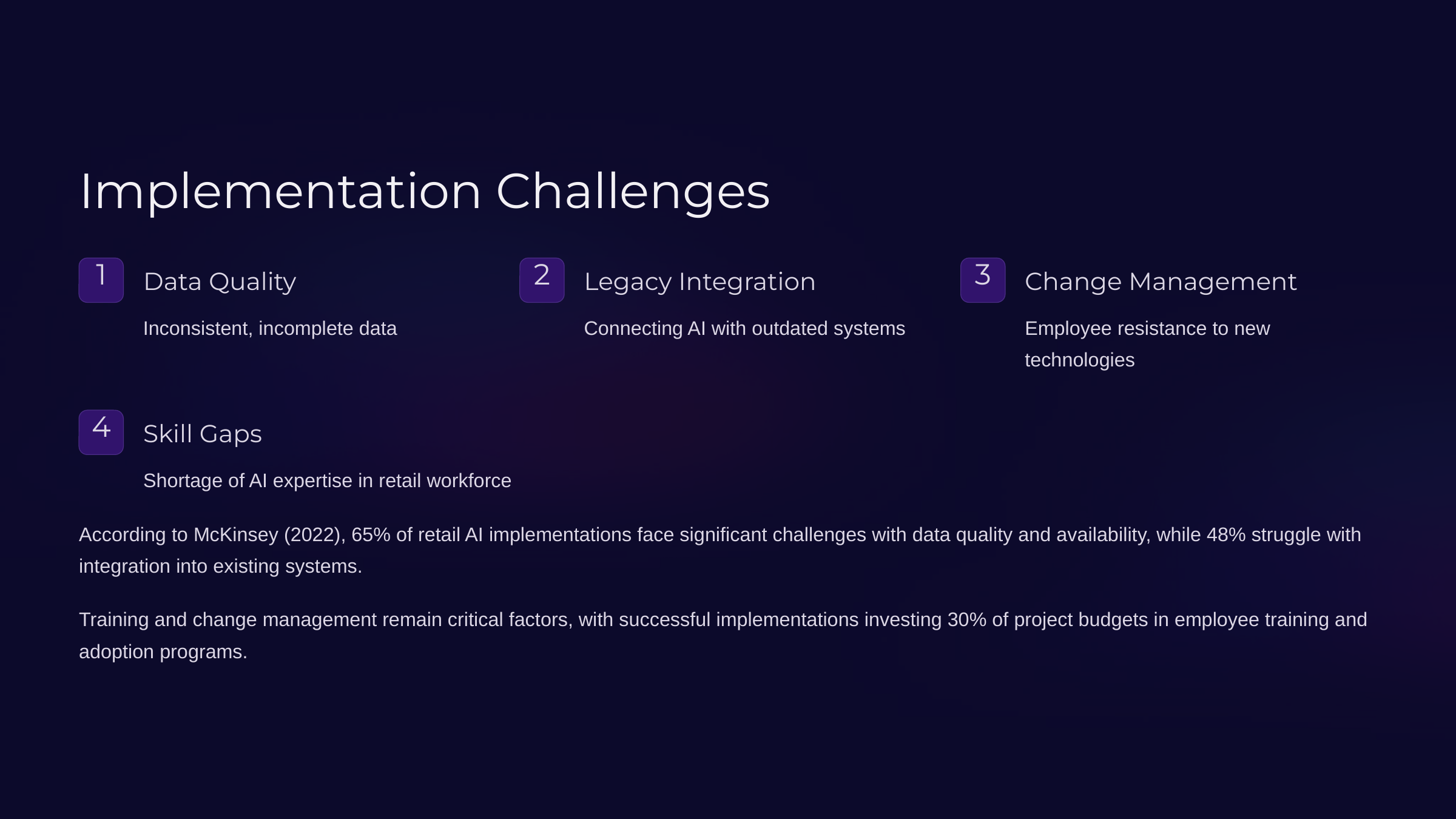

Implementation Challenges

1
2
3
Data Quality
Legacy Integration
Change Management
Inconsistent, incomplete data
Connecting AI with outdated systems
Employee resistance to new technologies

4
Skill Gaps
Shortage of AI expertise in retail workforce
According to McKinsey (2022), 65% of retail AI implementations face significant challenges with data quality and availability, while 48% struggle with integration into existing systems.
Training and change management remain critical factors, with successful implementations investing 30% of project budgets in employee training and adoption programs.